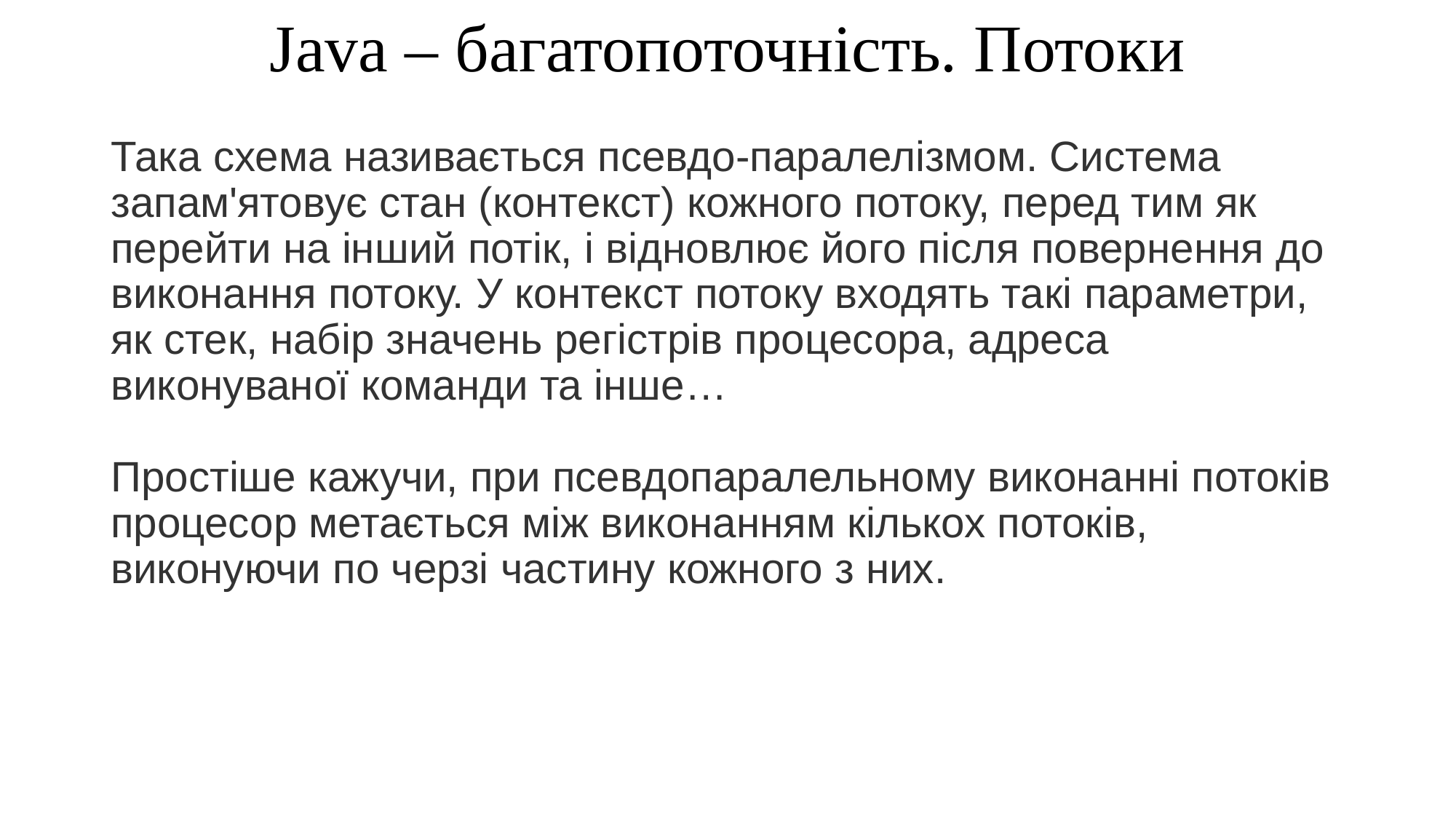

Java – багатопоточність. Потоки
Така схема називається псевдо-паралелізмом. Система запам'ятовує стан (контекст) кожного потоку, перед тим як перейти на інший потік, і відновлює його після повернення до виконання потоку. У контекст потоку входять такі параметри, як стек, набір значень регістрів процесора, адреса виконуваної команди та інше…
Простіше кажучи, при псевдопаралельному виконанні потоків процесор метається між виконанням кількох потоків, виконуючи по черзі частину кожного з них.